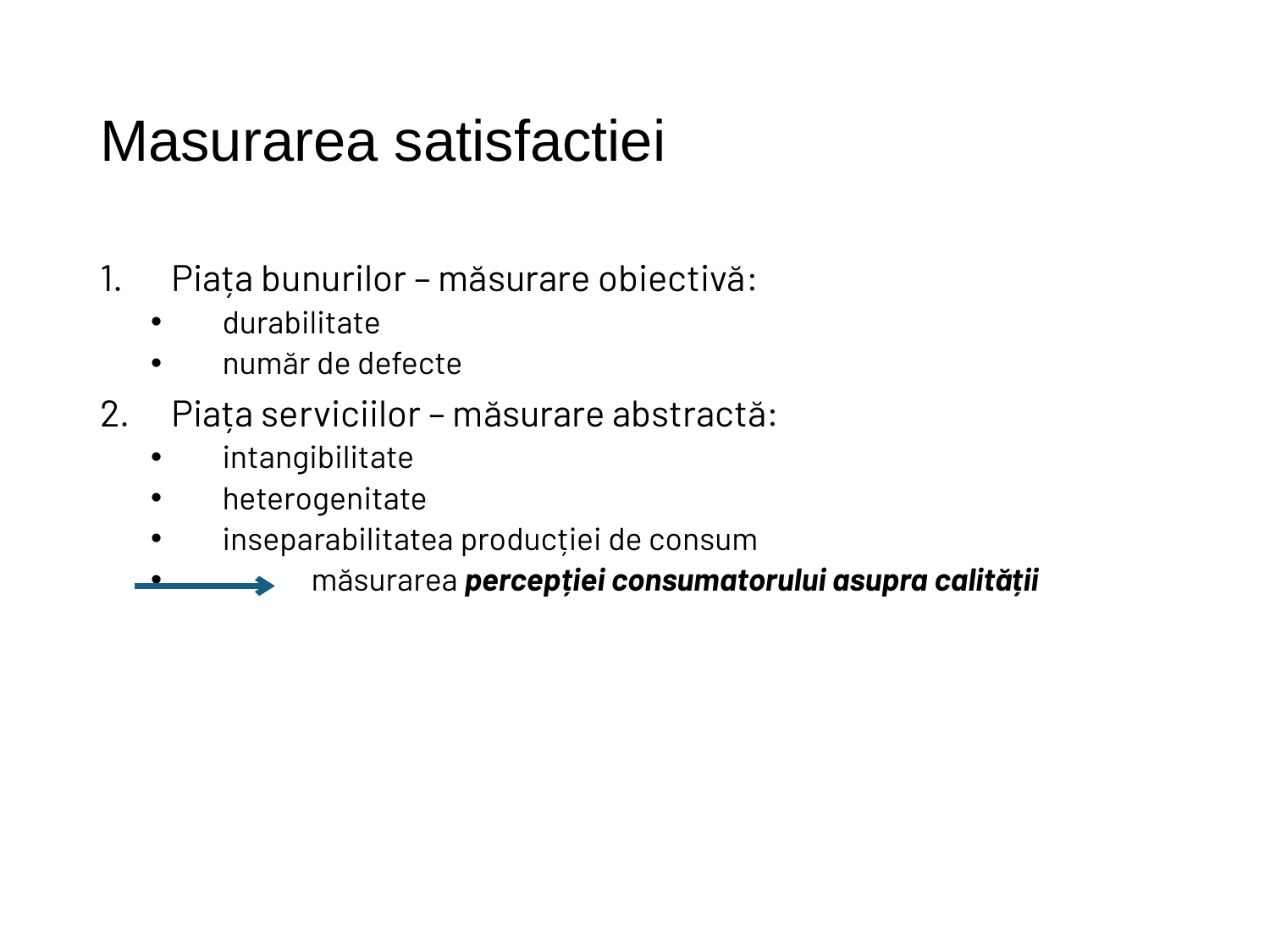

# Masurarea satisfactiei
Piața bunurilor – măsurare obiectivă:
durabilitate
număr de defecte
Piața serviciilor – măsurare abstractă:
intangibilitate
heterogenitate
inseparabilitatea producției de consum
              măsurarea percepției consumatorului asupra calității